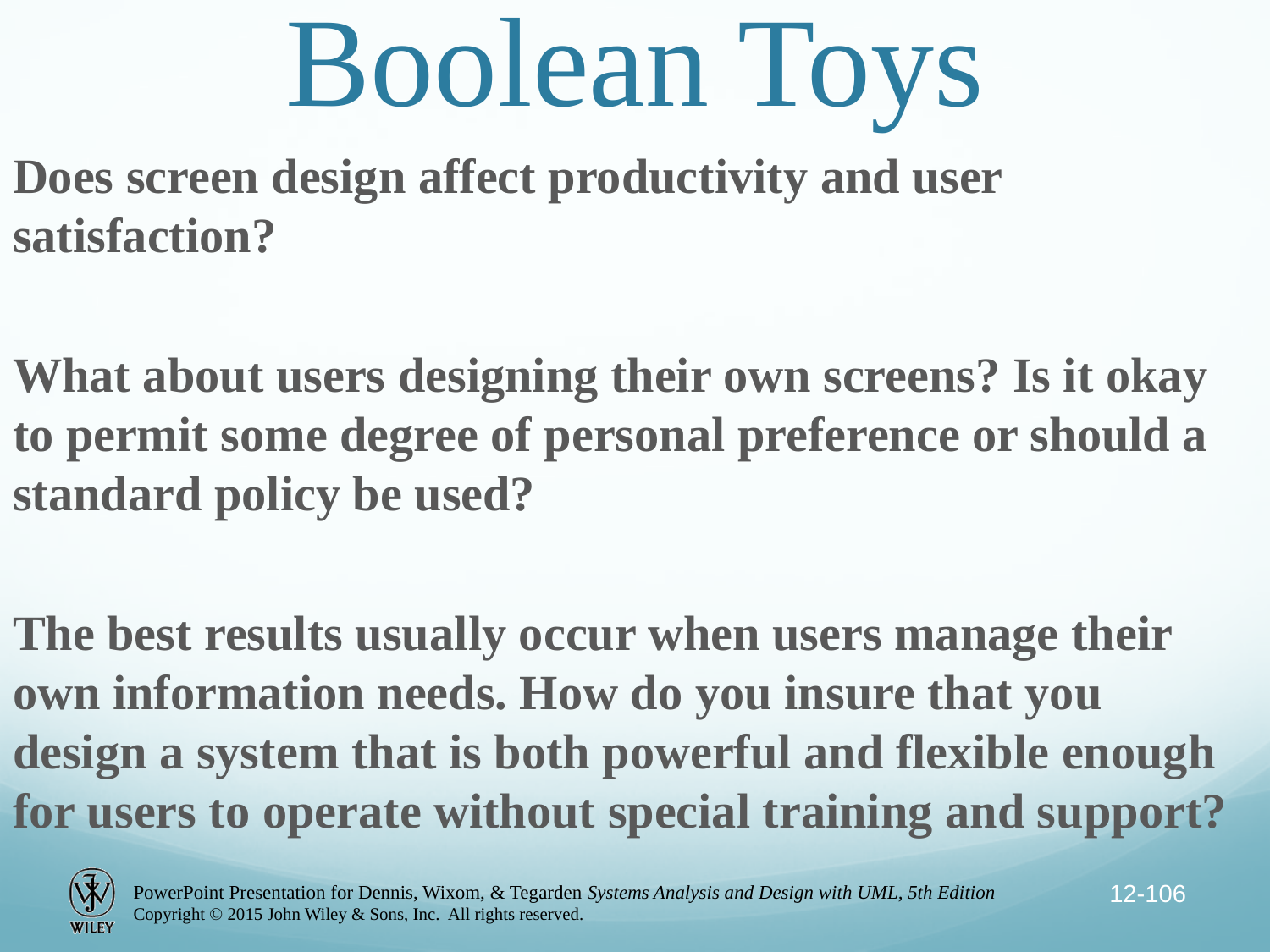

# Boolean Toys
Does screen design affect productivity and user satisfaction?

What about users designing their own screens? Is it okay to permit some degree of personal preference or should a standard policy be used?

The best results usually occur when users manage their own information needs. How do you insure that you design a system that is both powerful and flexible enough for users to operate without special training and support?
12-106